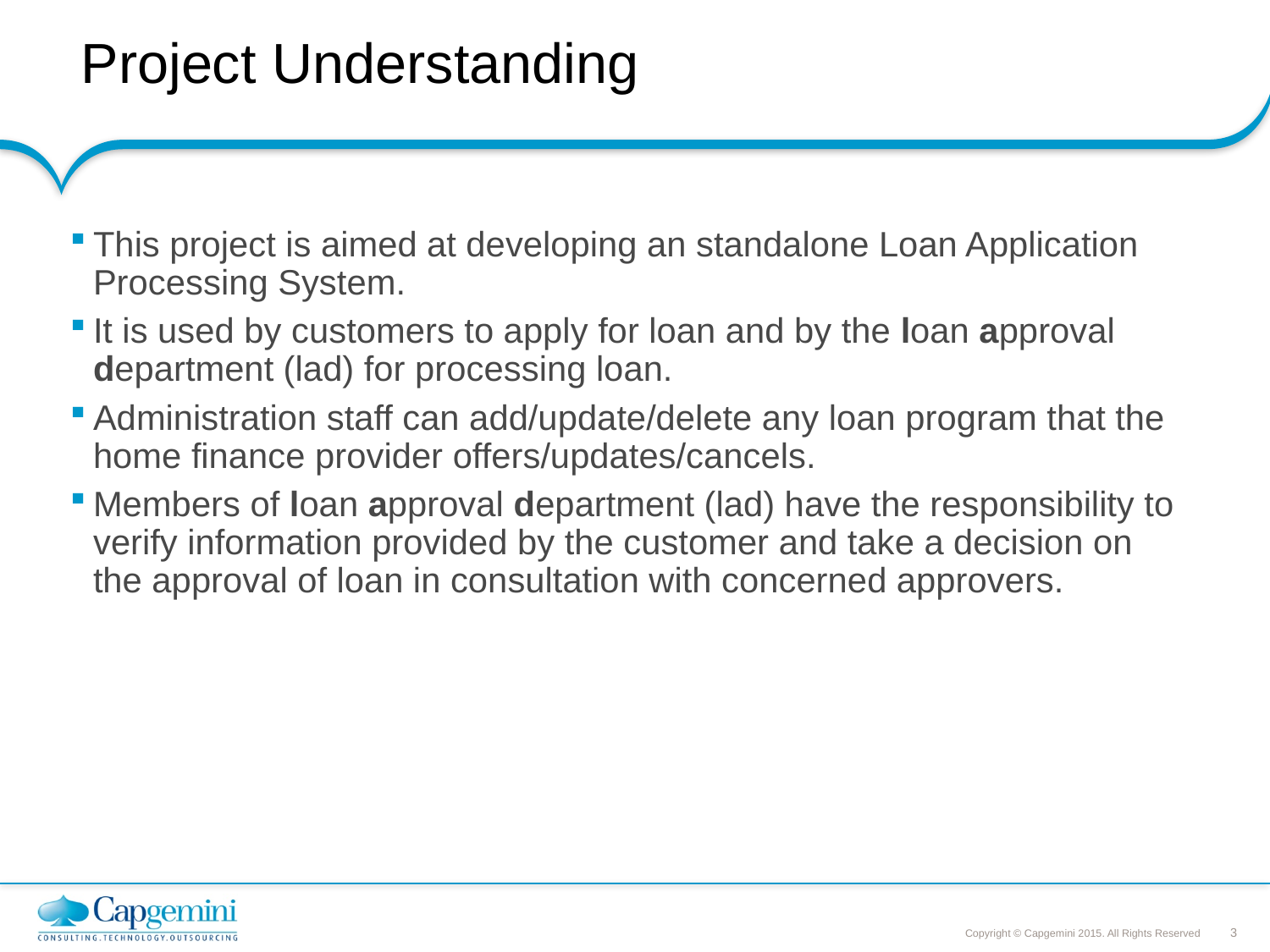

# Project Understanding
This project is aimed at developing an standalone Loan Application Processing System.
It is used by customers to apply for loan and by the loan approval department (lad) for processing loan.
Administration staff can add/update/delete any loan program that the home finance provider offers/updates/cancels.
Members of loan approval department (lad) have the responsibility to verify information provided by the customer and take a decision on the approval of loan in consultation with concerned approvers.